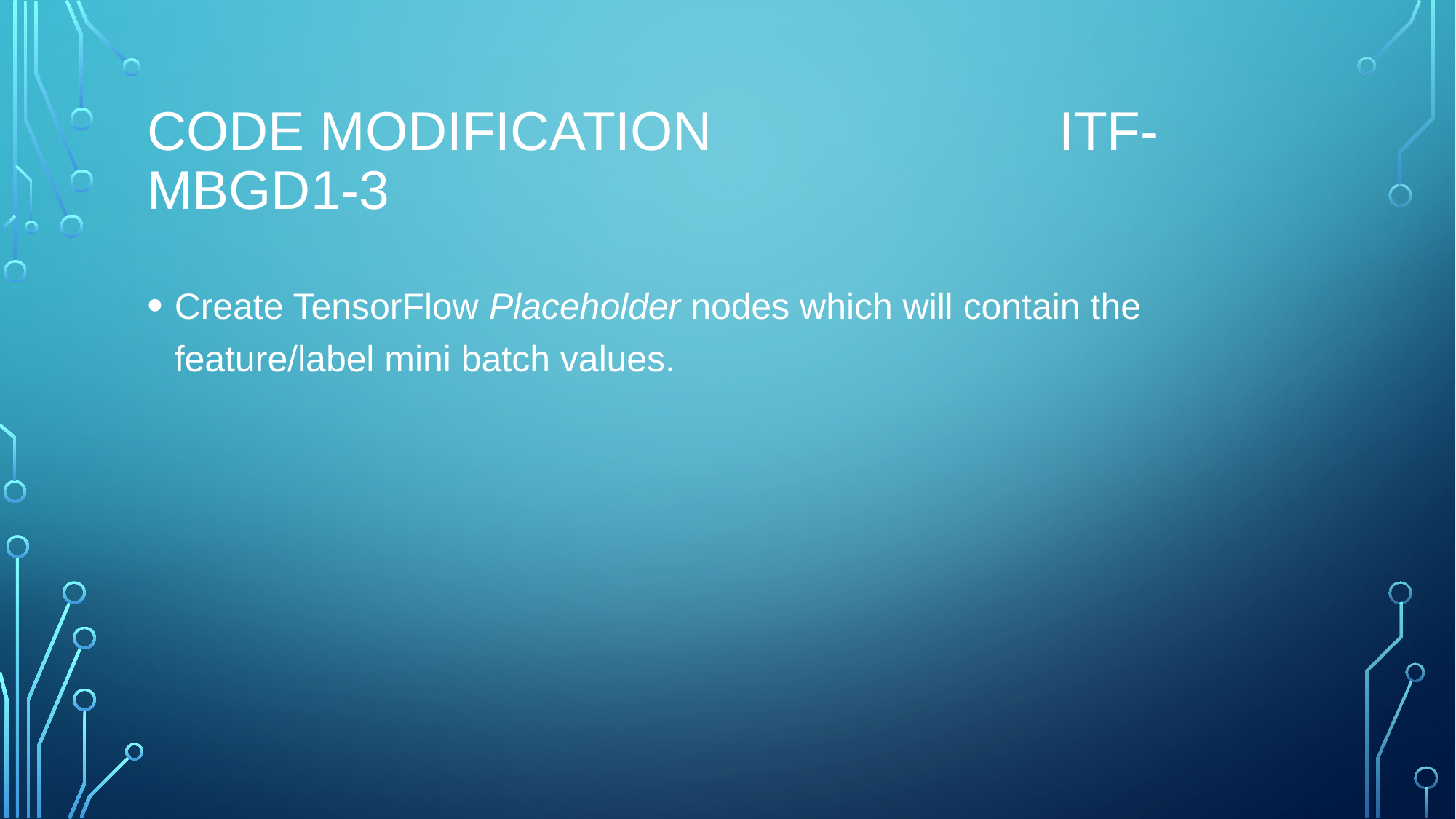

# Code modification                       ITF-MBGD1-3
Create TensorFlow Placeholder nodes which will contain the feature/label mini batch values.